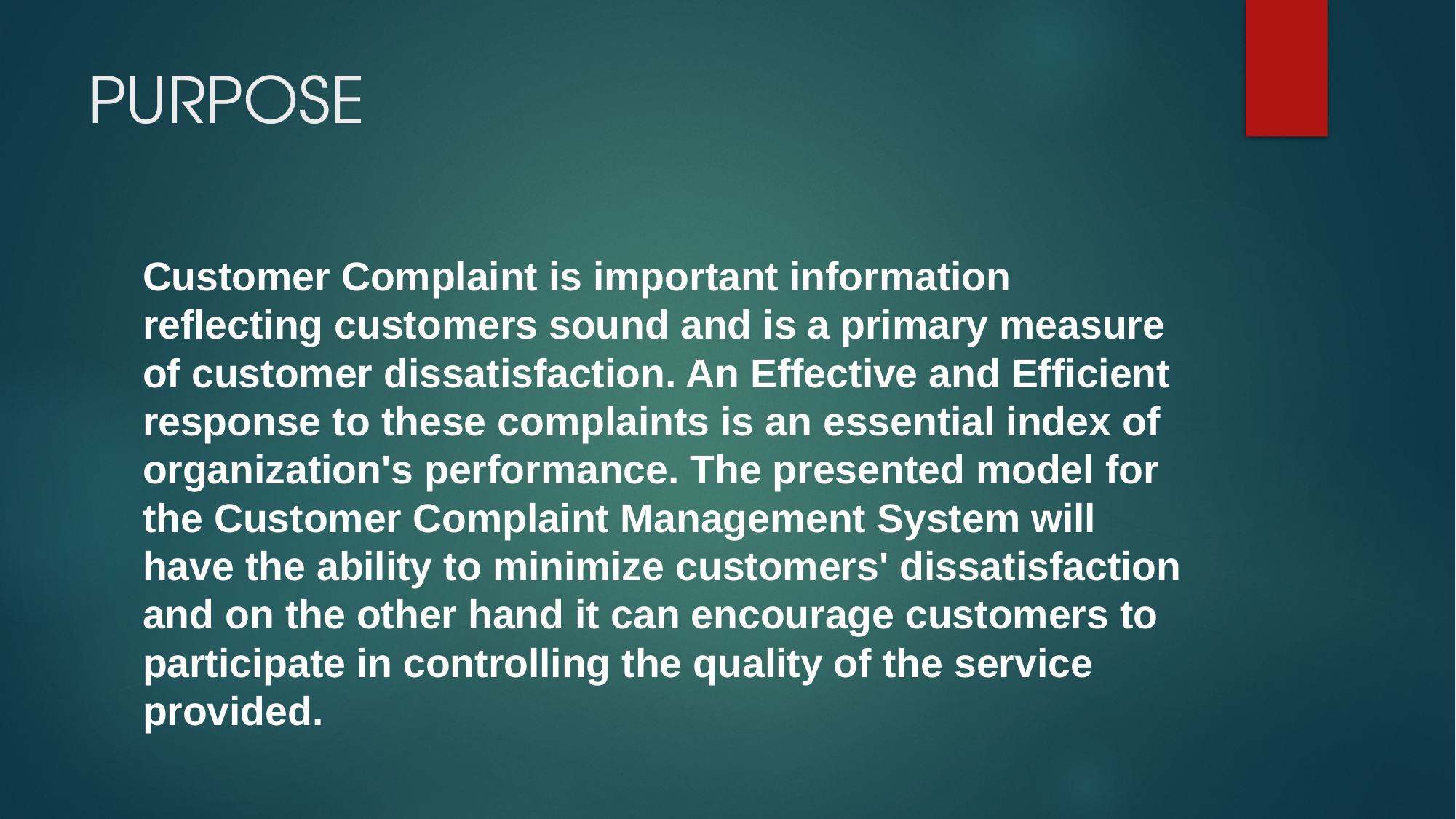

# PURPOSE
Customer Complaint is important information reflecting customers sound and is a primary measure of customer dissatisfaction. An Effective and Efficient response to these complaints is an essential index of organization's performance. The presented model for the Customer Complaint Management System will have the ability to minimize customers' dissatisfaction and on the other hand it can encourage customers to participate in controlling the quality of the service provided.